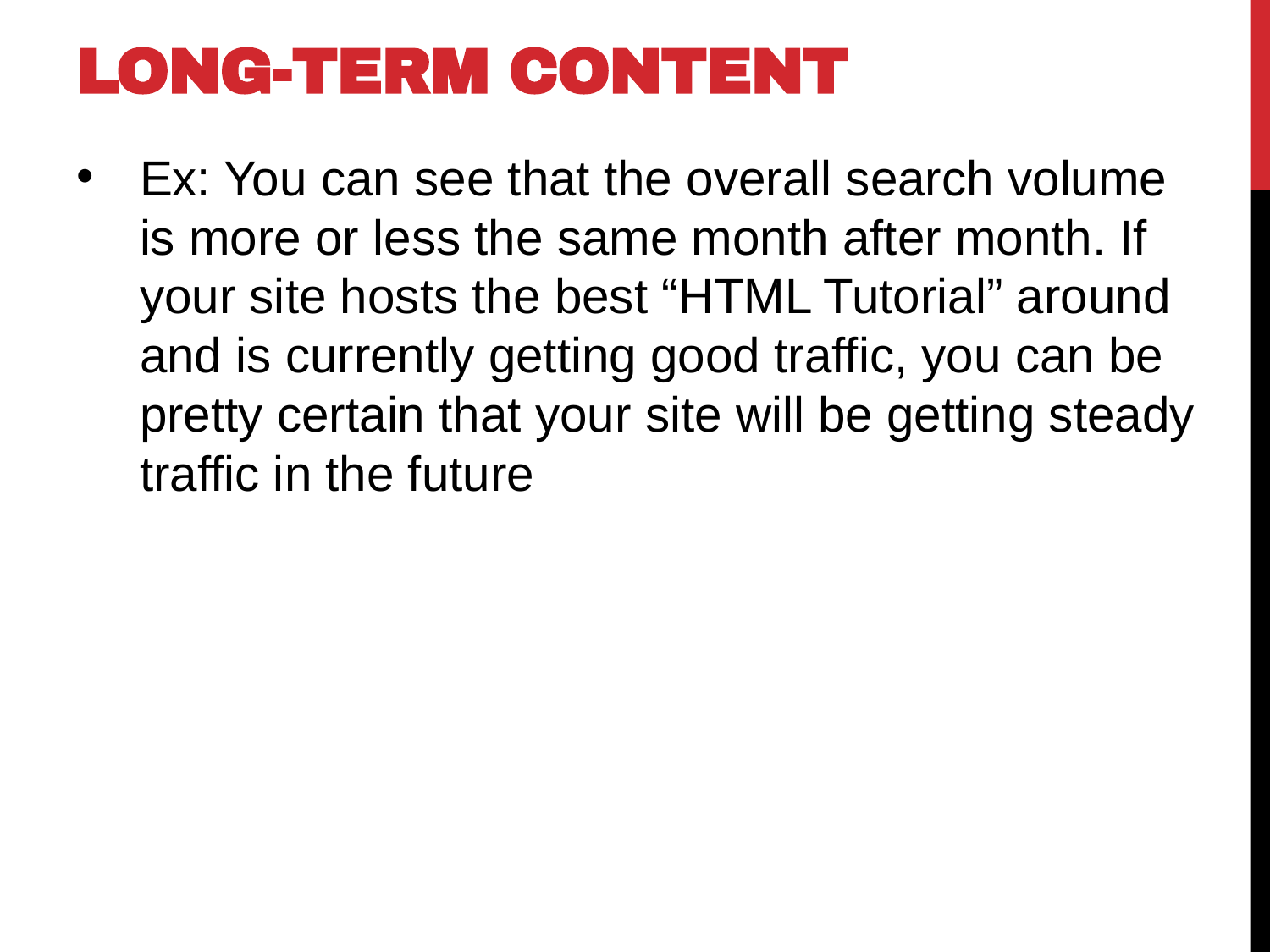

# Long-Term Content
Ex: You can see that the overall search volume is more or less the same month after month. If your site hosts the best “HTML Tutorial” around and is currently getting good traffic, you can be pretty certain that your site will be getting steady traffic in the future